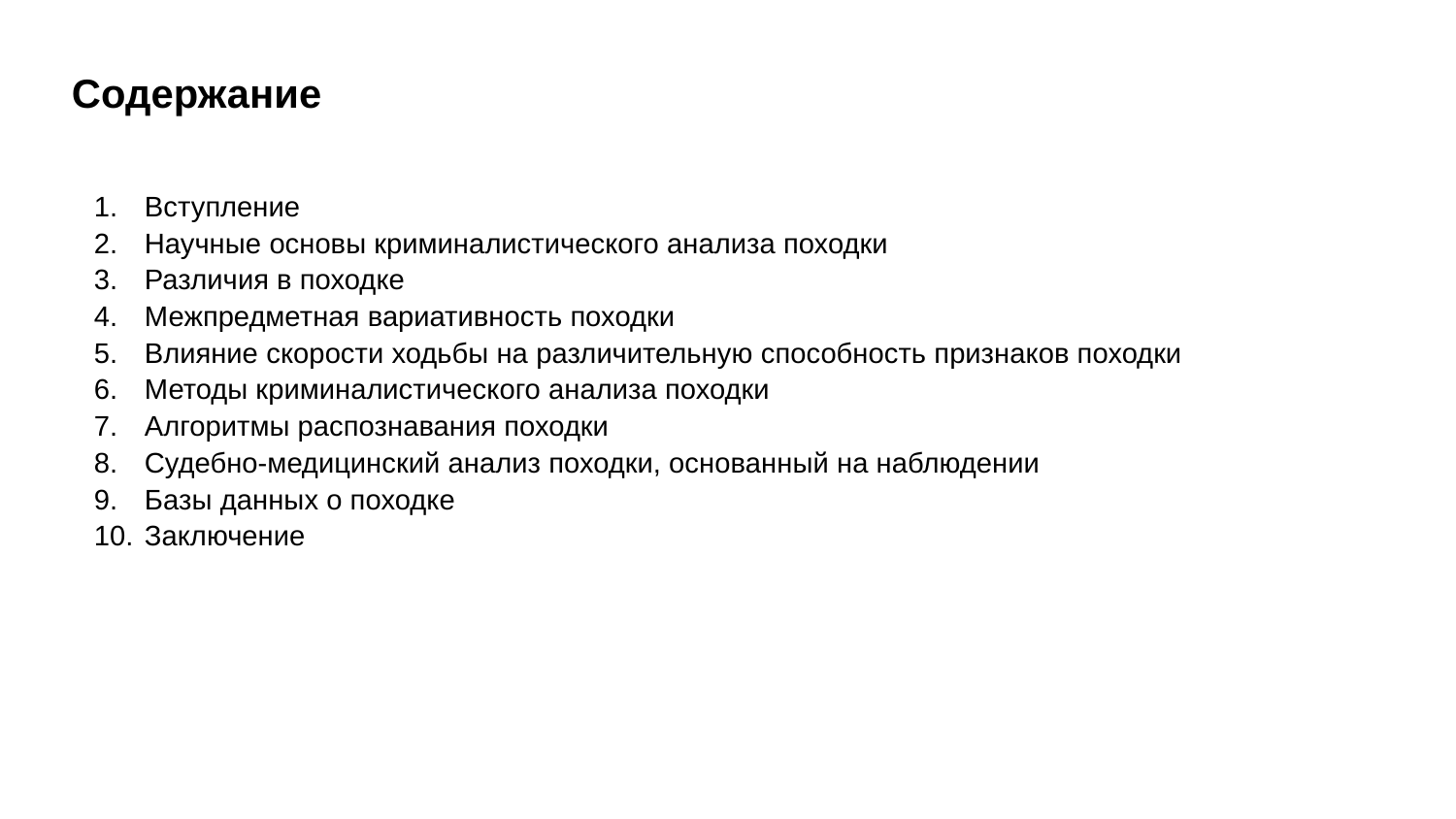

# Содержание
Вступление
Научные основы криминалистического анализа походки
Различия в походке
Межпредметная вариативность походки
Влияние скорости ходьбы на различительную способность признаков походки
Методы криминалистического анализа походки
Алгоритмы распознавания походки
Судебно-медицинский анализ походки, основанный на наблюдении
Базы данных о походке
Заключение